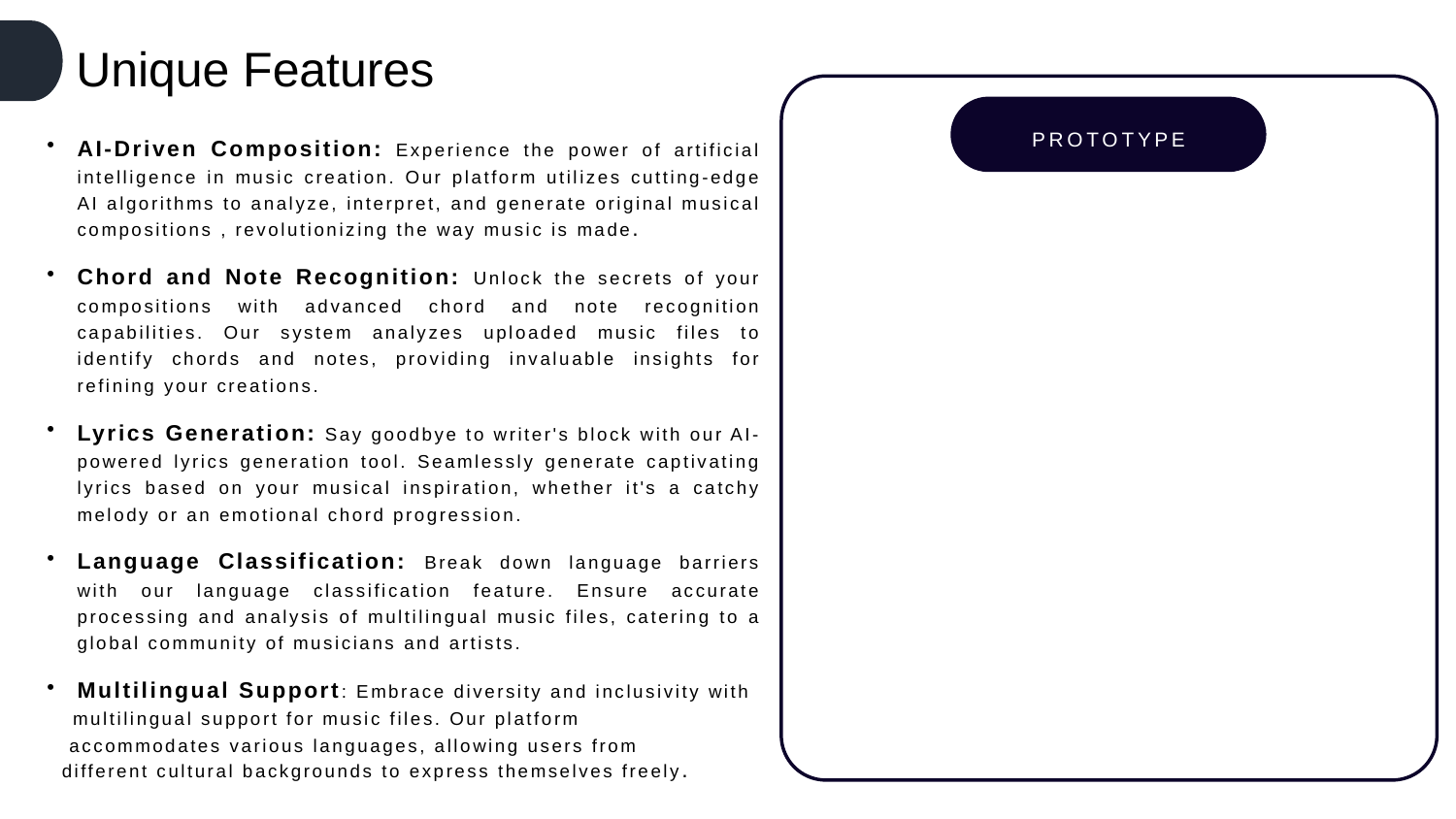

Unique Features

PROTOTYPE
AI-Driven Composition: Experience the power of artificial intelligence in music creation. Our platform utilizes cutting-edge AI algorithms to analyze, interpret, and generate original musical compositions , revolutionizing the way music is made.

Chord and Note Recognition: Unlock the secrets of your compositions with advanced chord and note recognition capabilities. Our system analyzes uploaded music files to identify chords and notes, providing invaluable insights for refining your creations.

Lyrics Generation: Say goodbye to writer's block with our AI-powered lyrics generation tool. Seamlessly generate captivating lyrics based on your musical inspiration, whether it's a catchy melody or an emotional chord progression.

Language Classification: Break down language barriers with our language classification feature. Ensure accurate processing and analysis of multilingual music files, catering to a global community of musicians and artists.

Multilingual Support: Embrace diversity and inclusivity with
   multilingual support for music files. Our platform
   accommodates various languages, allowing users from
  different cultural backgrounds to express themselves freely.